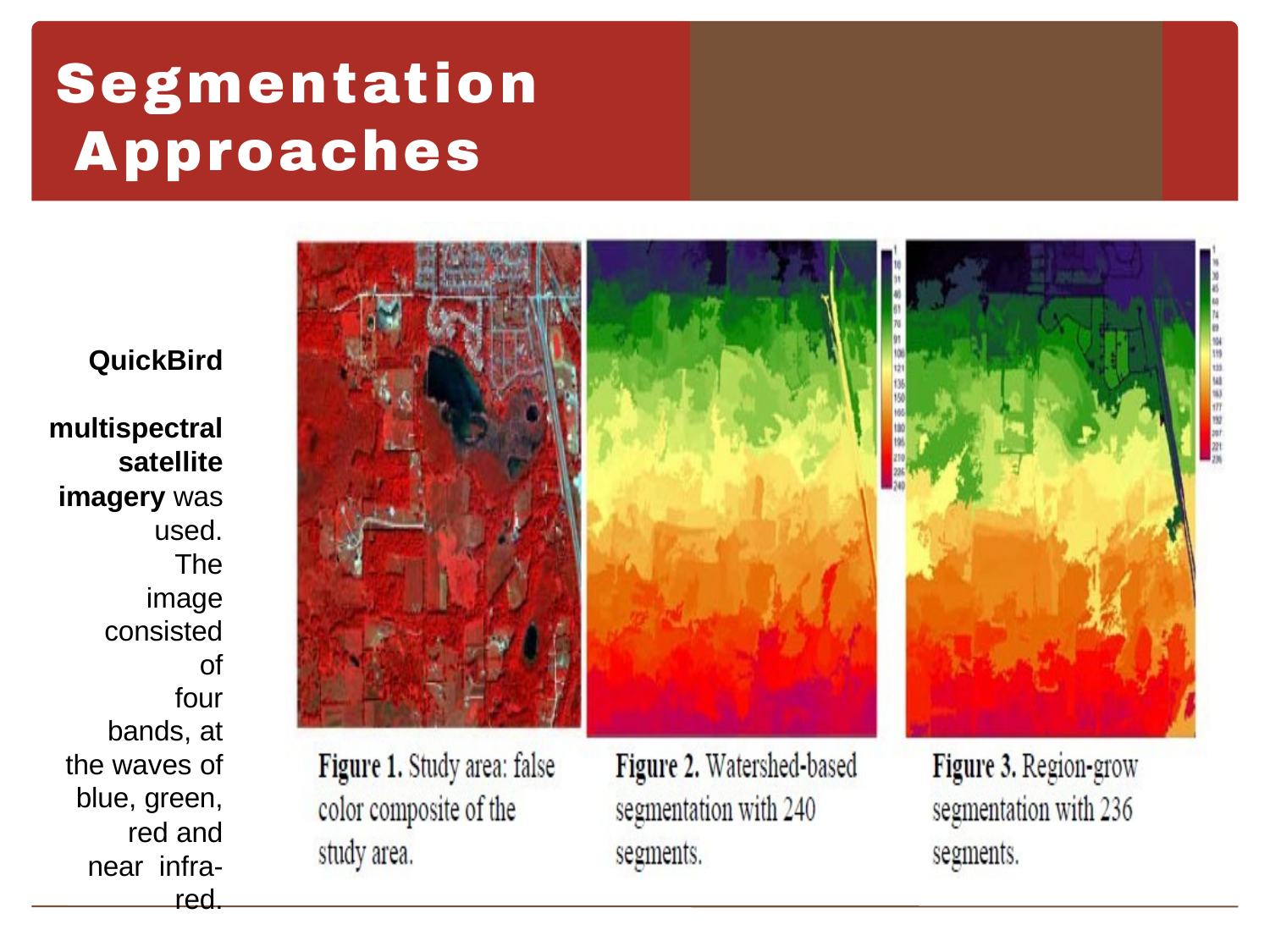

# Segmentation  Approaches

QuickBird  multispectral
satellite
imagery was  used. The
image  consisted of
four bands, at
the waves of  blue, green,  red and near  infra-red.